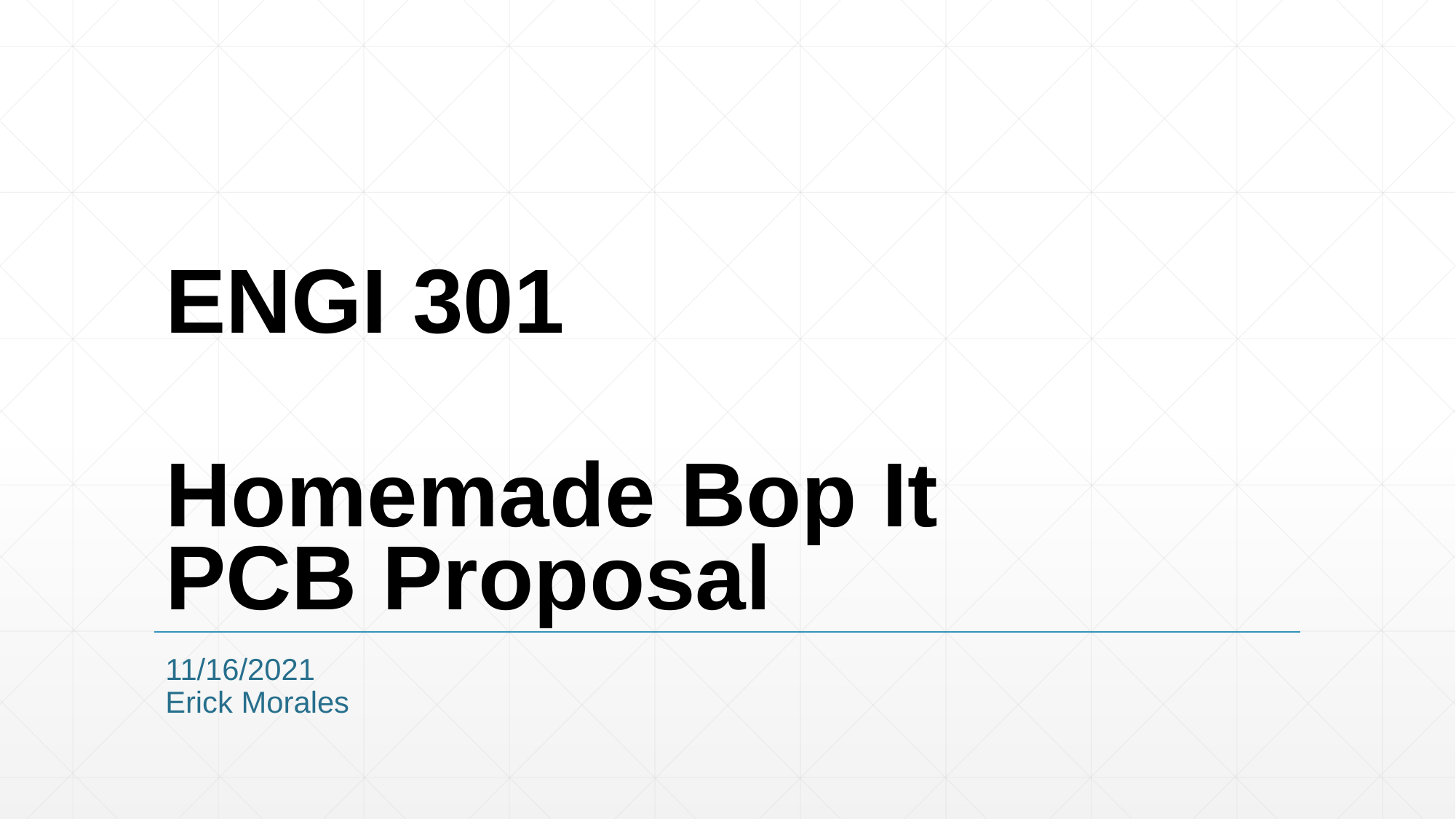

# ENGI 301 Homemade Bop It PCB Proposal
11/16/2021
Erick Morales